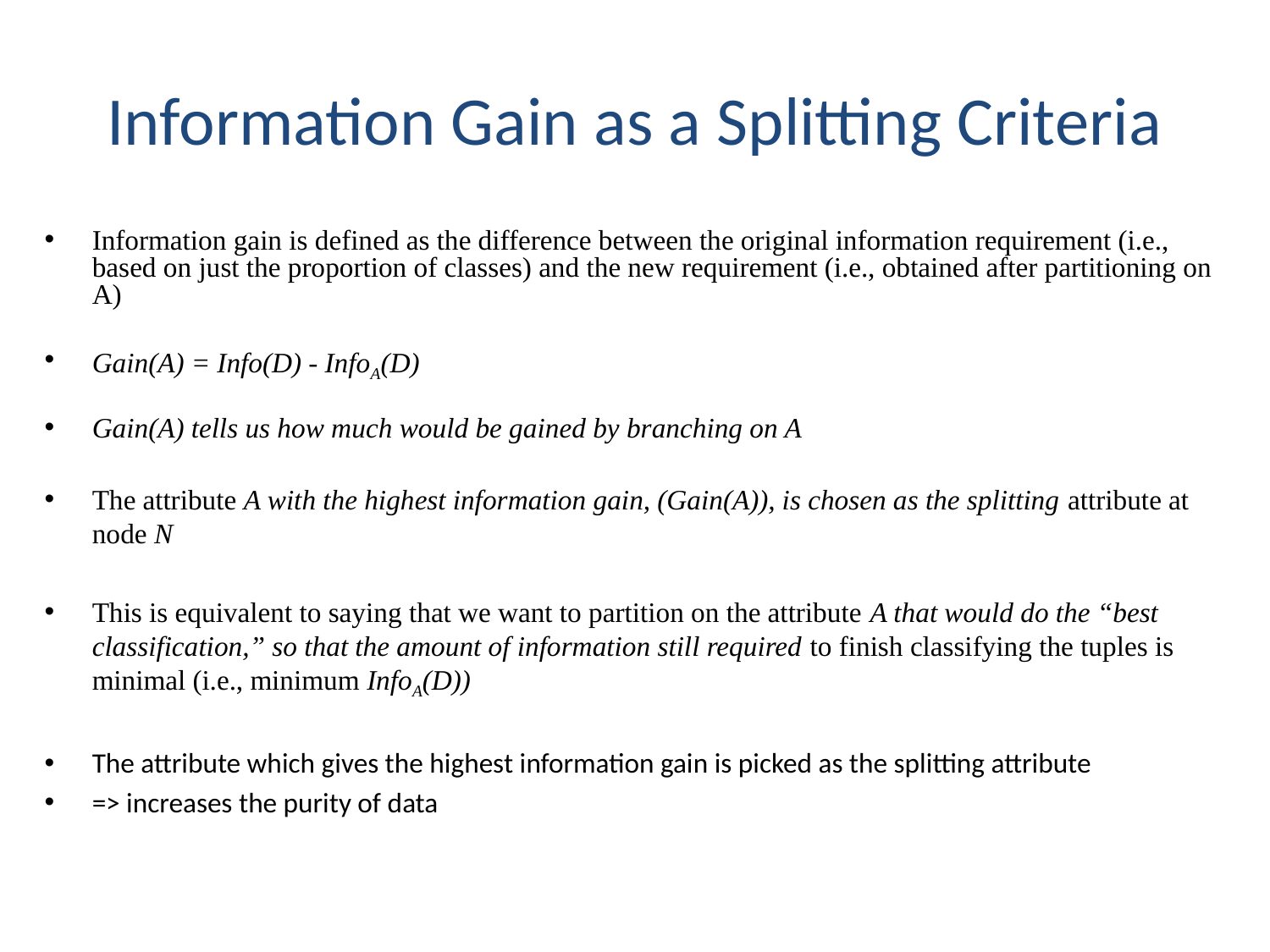

# Information Gain as a Splitting Criteria
Information gain is defined as the difference between the original information requirement (i.e., based on just the proportion of classes) and the new requirement (i.e., obtained after partitioning on A)

Gain(A) = Info(D) - InfoA(D)

Gain(A) tells us how much would be gained by branching on A

The attribute A with the highest information gain, (Gain(A)), is chosen as the splitting attribute at node N

This is equivalent to saying that we want to partition on the attribute A that would do the “best classification,” so that the amount of information still required to finish classifying the tuples is minimal (i.e., minimum InfoA(D))

The attribute which gives the highest information gain is picked as the splitting attribute
=> increases the purity of data